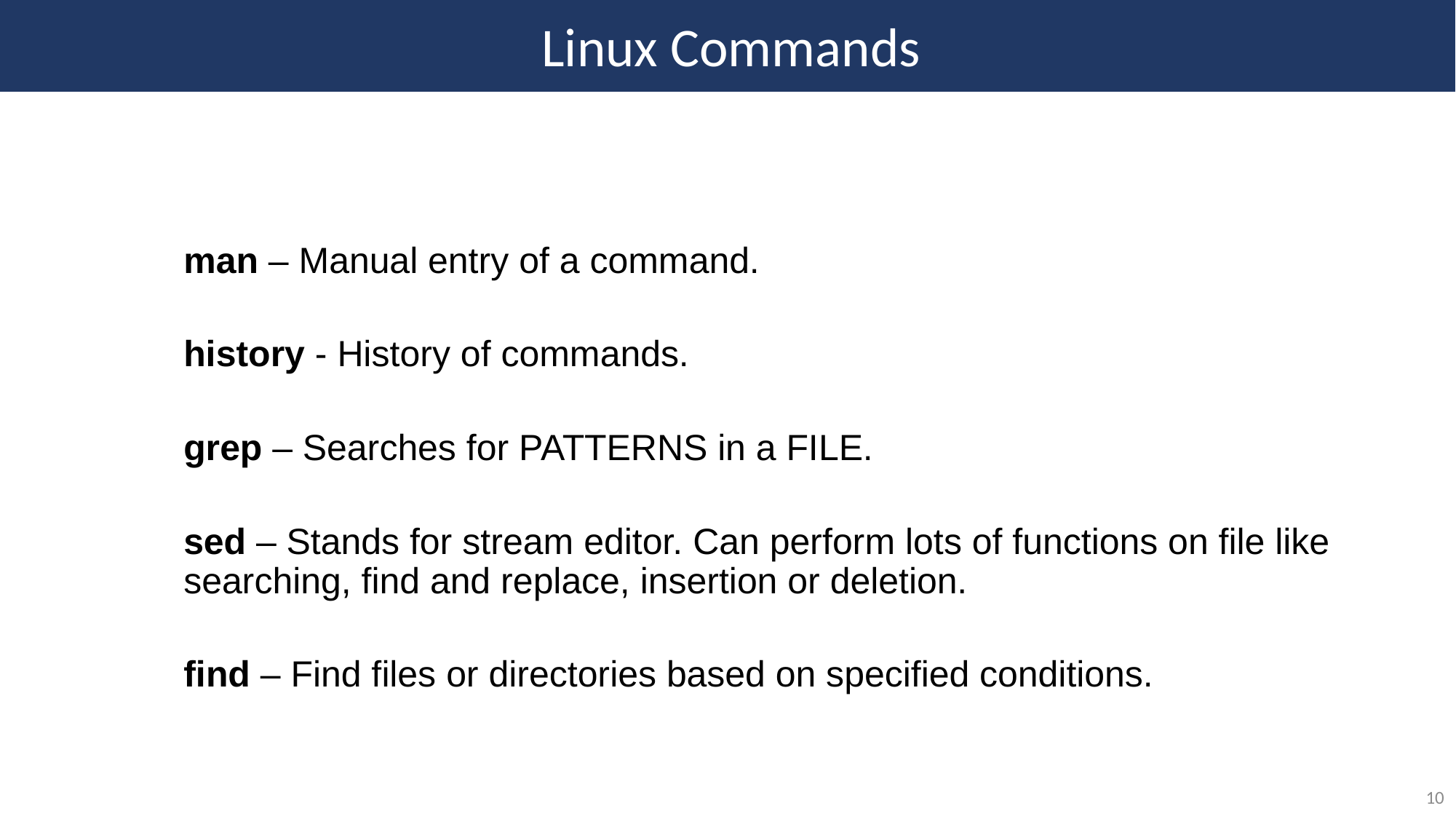

Linux Commands

man – Manual entry of a command.

history - History of commands.

grep – Searches for PATTERNS in a FILE.

sed – Stands for stream editor. Can perform lots of functions on file like searching, find and replace, insertion or deletion.

find – Find files or directories based on specified conditions.

10